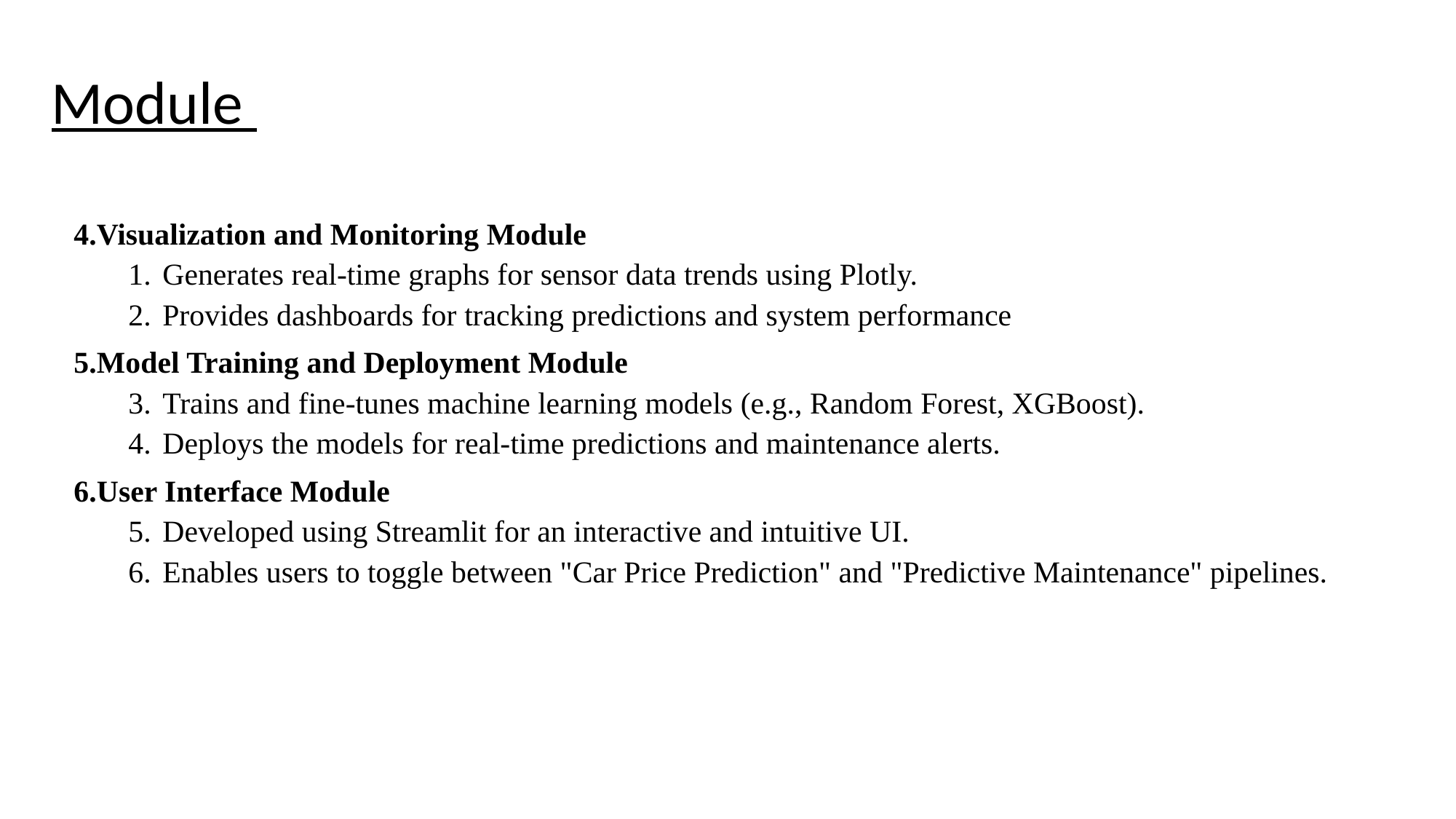

# Module
4.Visualization and Monitoring Module
Generates real-time graphs for sensor data trends using Plotly.
Provides dashboards for tracking predictions and system performance
5.Model Training and Deployment Module
Trains and fine-tunes machine learning models (e.g., Random Forest, XGBoost).
Deploys the models for real-time predictions and maintenance alerts.
6.User Interface Module
Developed using Streamlit for an interactive and intuitive UI.
Enables users to toggle between "Car Price Prediction" and "Predictive Maintenance" pipelines.